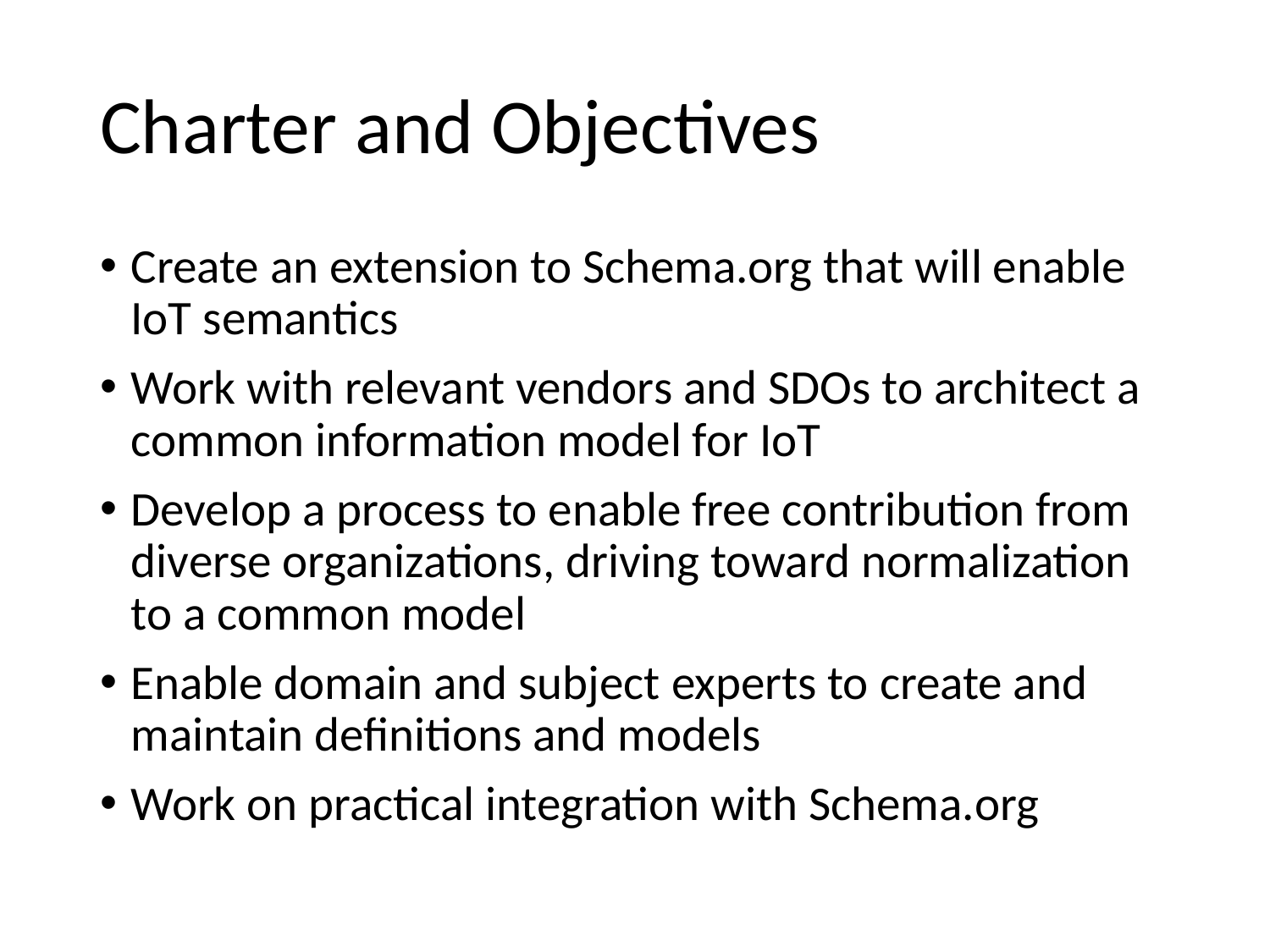

# Charter and Objectives
Create an extension to Schema.org that will enable IoT semantics
Work with relevant vendors and SDOs to architect a common information model for IoT
Develop a process to enable free contribution from diverse organizations, driving toward normalization to a common model
Enable domain and subject experts to create and maintain definitions and models
Work on practical integration with Schema.org